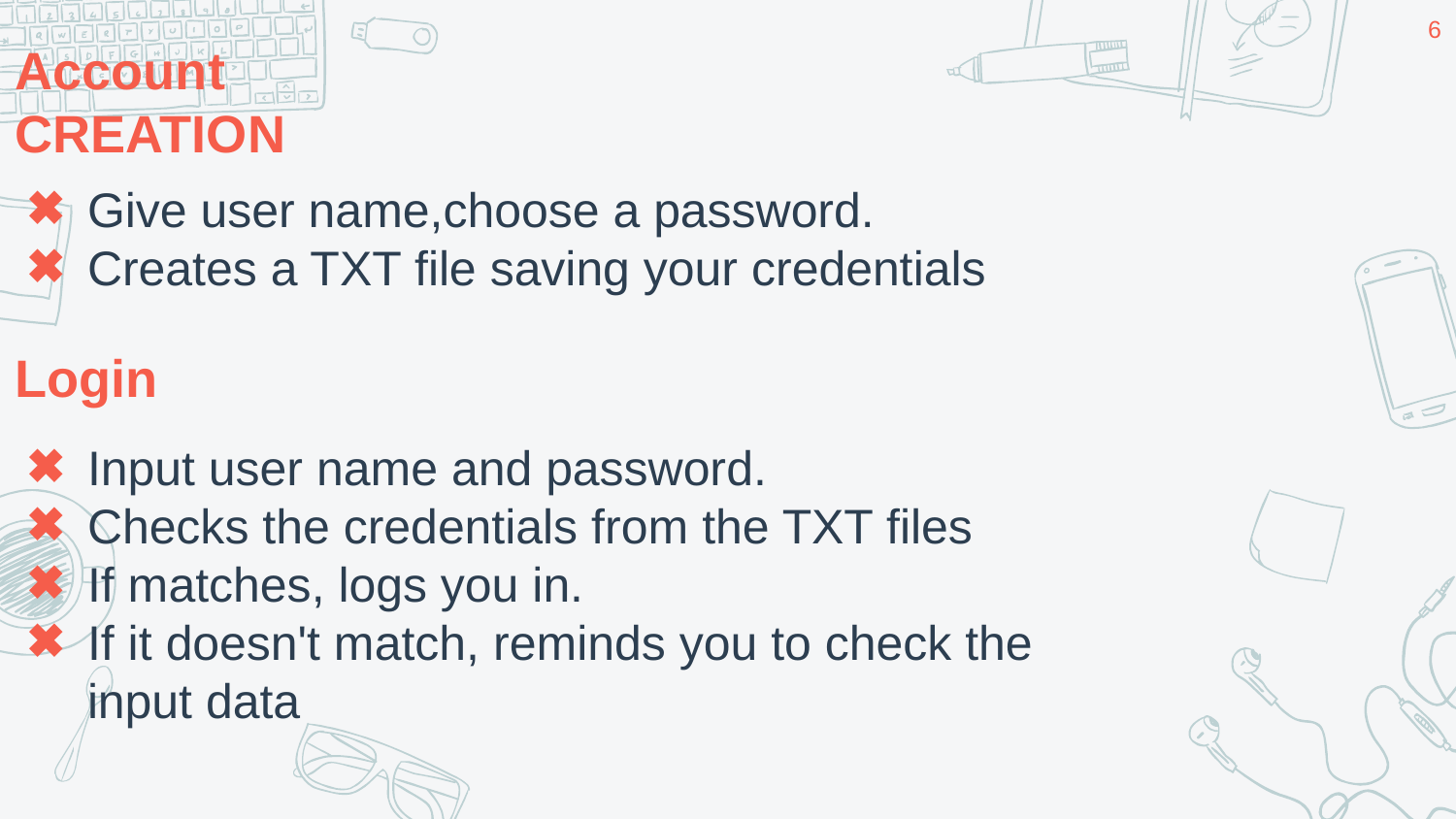

6
# Account CREATION
Give user name,choose a password.
Creates a TXT file saving your credentials

Login
Input user name and password.
Checks the credentials from the TXT files
If matches, logs you in.
If it doesn't match, reminds you to check the input data